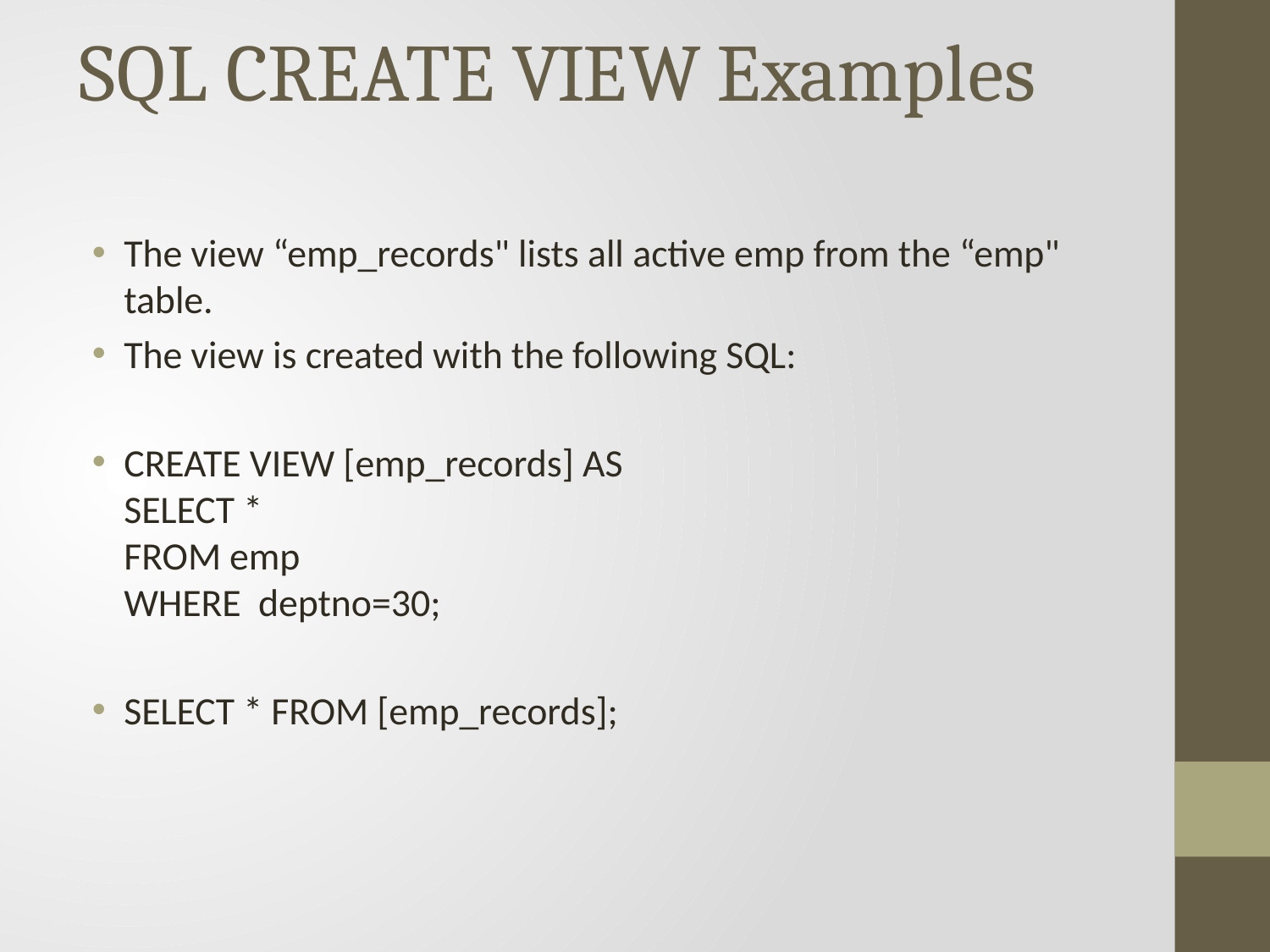

# SQL CREATE VIEW Examples
The view “emp_records" lists all active emp from the “emp" table.
The view is created with the following SQL:

CREATE VIEW [emp_records] AS
SELECT *
FROM emp
WHERE  deptno=30;

SELECT * FROM [emp_records];